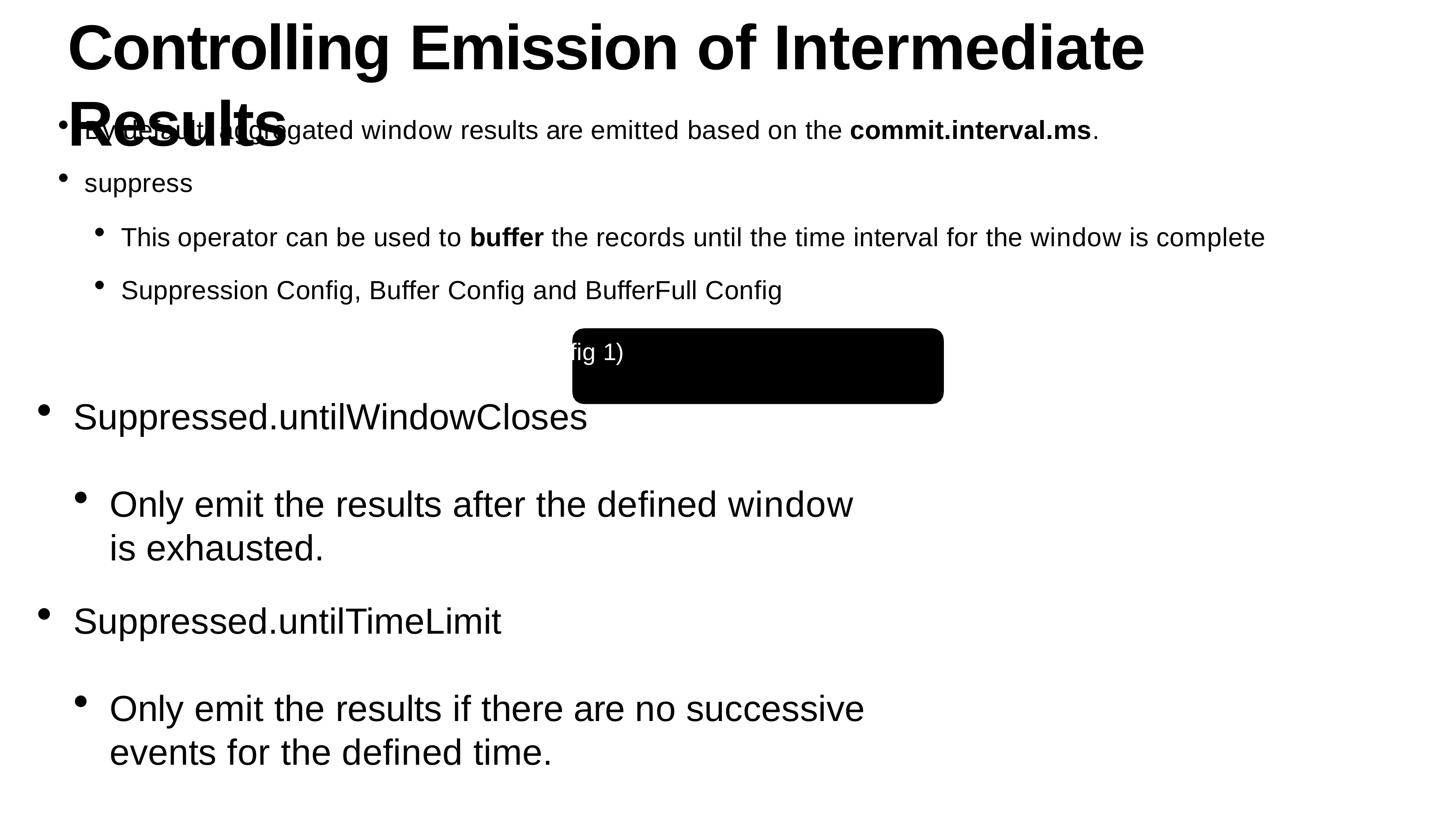

# Controlling Emission of Intermediate Results
By default, aggregated window results are emitted based on the commit.interval.ms.
suppress
This operator can be used to buffer the records until the time interval for the window is complete
Suppression Config, Buffer Config and BufferFull Config
Suppression Config  (Config 1)

Suppressed.untilWindowCloses
Only emit the results after the defined window is exhausted.
Suppressed.untilTimeLimit
Only emit the results if there are no successive events for the defined time.